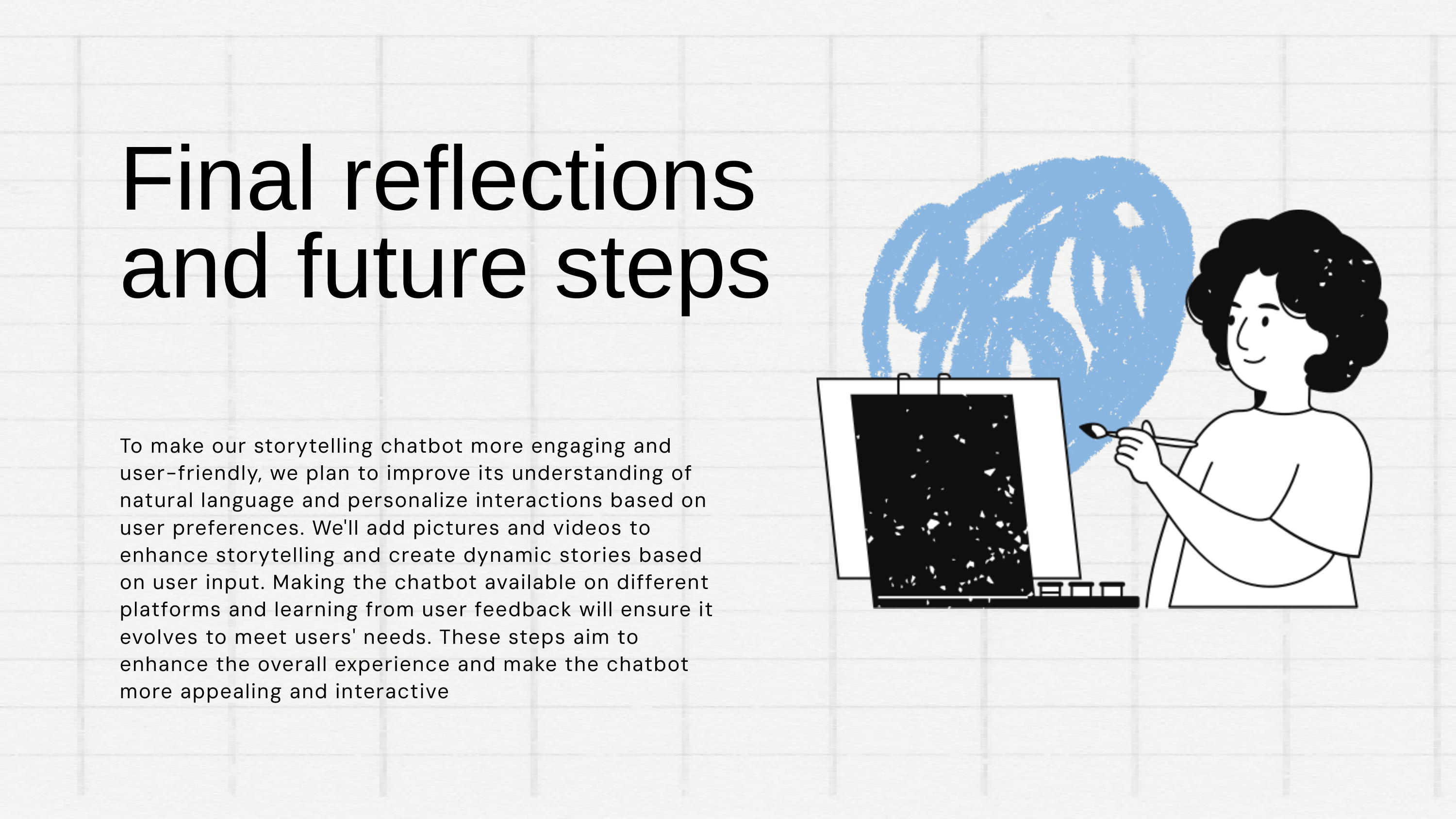

Final reflections and future steps

To make our storytelling chatbot more engaging and user-friendly, we plan to improve its understanding of natural language and personalize interactions based on user preferences. We'll add pictures and videos to enhance storytelling and create dynamic stories based on user input. Making the chatbot available on different platforms and learning from user feedback will ensure it evolves to meet users' needs. These steps aim to enhance the overall experience and make the chatbot more appealing and interactive